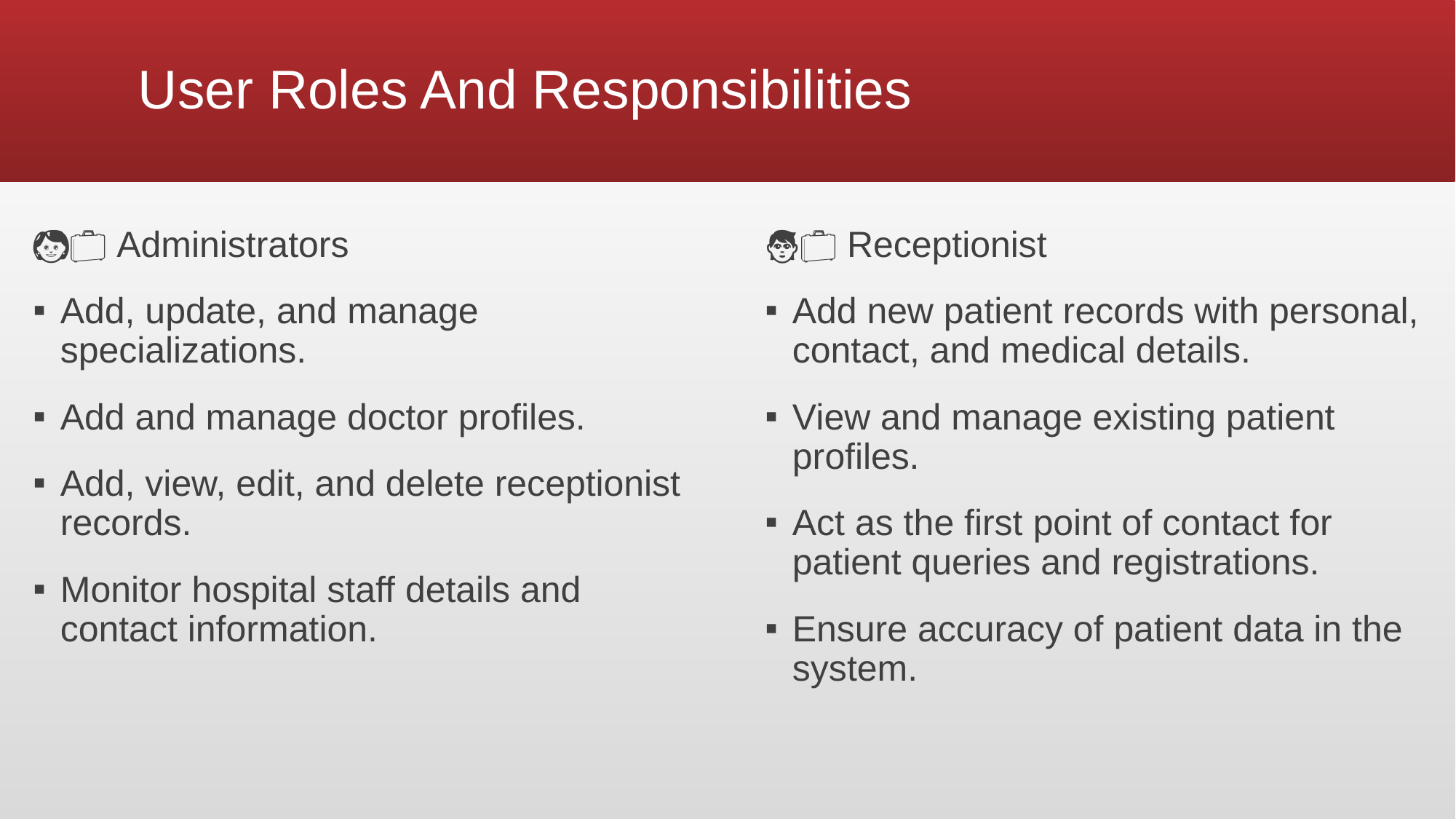

# User Roles And Responsibilities
👩‍💼 Administrators
Add, update, and manage specializations.
Add and manage doctor profiles.
Add, view, edit, and delete receptionist records.
Monitor hospital staff details and contact information.
🧑‍💼 Receptionist
Add new patient records with personal, contact, and medical details.
View and manage existing patient profiles.
Act as the first point of contact for patient queries and registrations.
Ensure accuracy of patient data in the system.